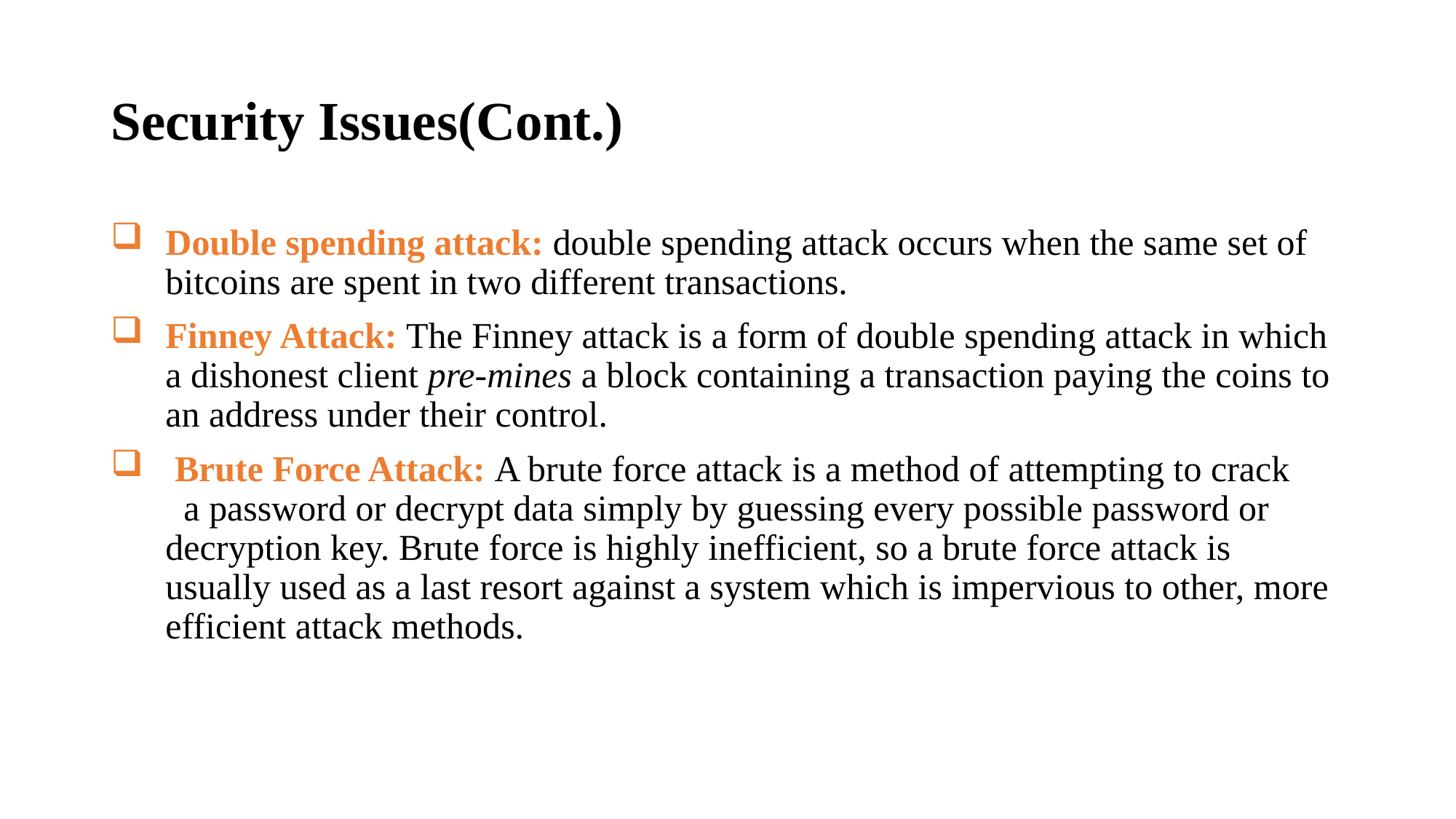

# Security Issues(Cont.)
Double spending attack: double spending attack occurs when the same set of bitcoins are spent in two different transactions.
Finney Attack: The Finney attack is a form of double spending attack in which a dishonest client pre-mines a block containing a transaction paying the coins to an address under their control.
 Brute Force Attack: A brute force attack is a method of attempting to crack      a password or decrypt data simply by guessing every possible password or decryption key. Brute force is highly inefficient, so a brute force attack is usually used as a last resort against a system which is impervious to other, more efficient attack methods.